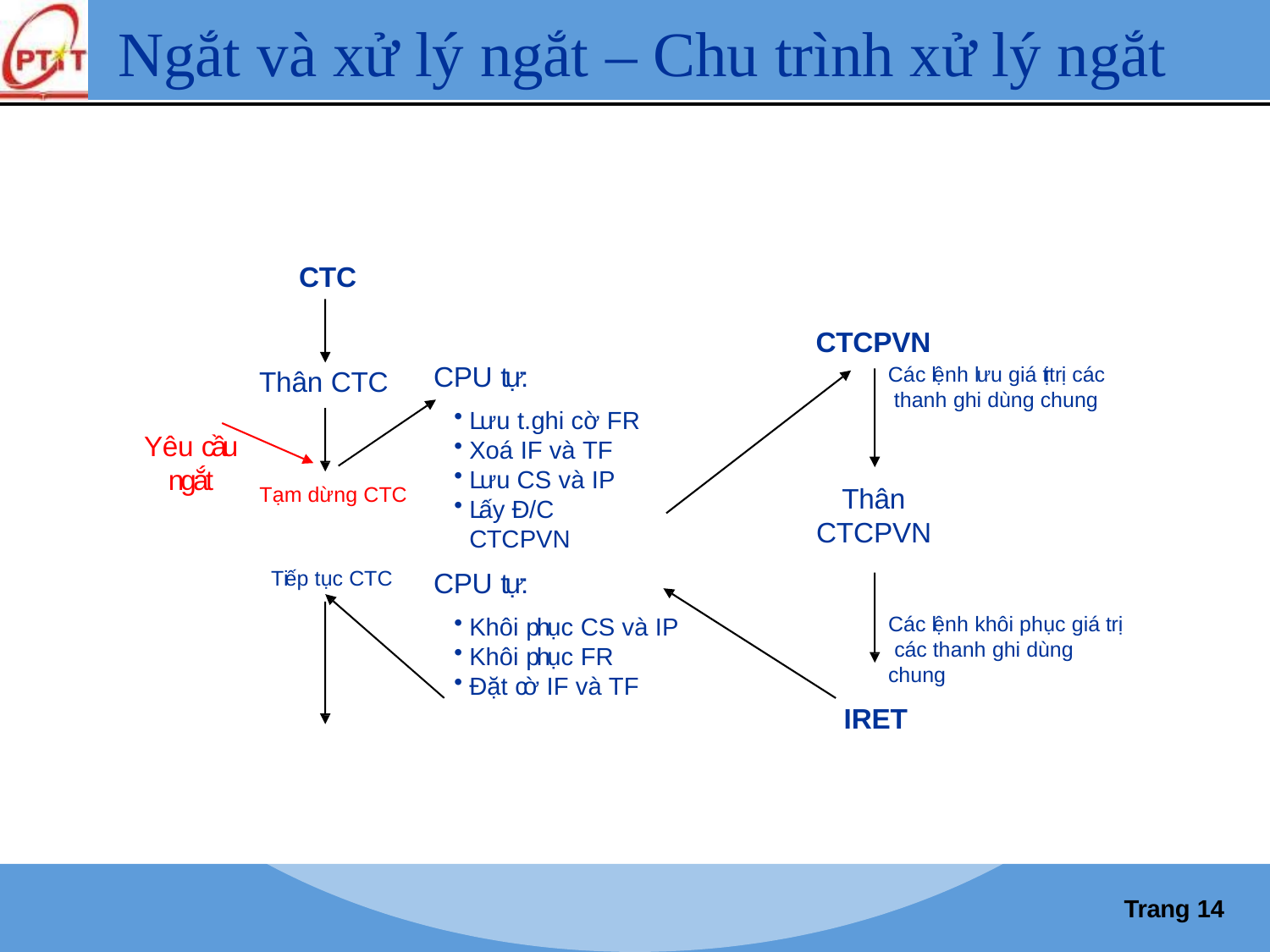

Ngắt và xử lý ngắt – Chu trình xử lý ngắt
CTC

CTCPVN
Các lệnh lưu giá trịtrị các  thanh ghi dùng chung
CPU tự:
Lưu t.ghi cờ FR
Xoá IF và TF
Lưu CS và IP
Lấy Đ/C CTCPVN
Thân CTC

Yêu cầu  ngắt
Tạm dừng CTC
Thân
CTCPVN
CPU tự:
Khôi phục CS và IP
Khôi phục FR
Đặt cờ IF và TF
Tiếp tục CTC

Các lệnh khôi phục giá trị     các thanh ghi dùng chung
IRET
Trang 14